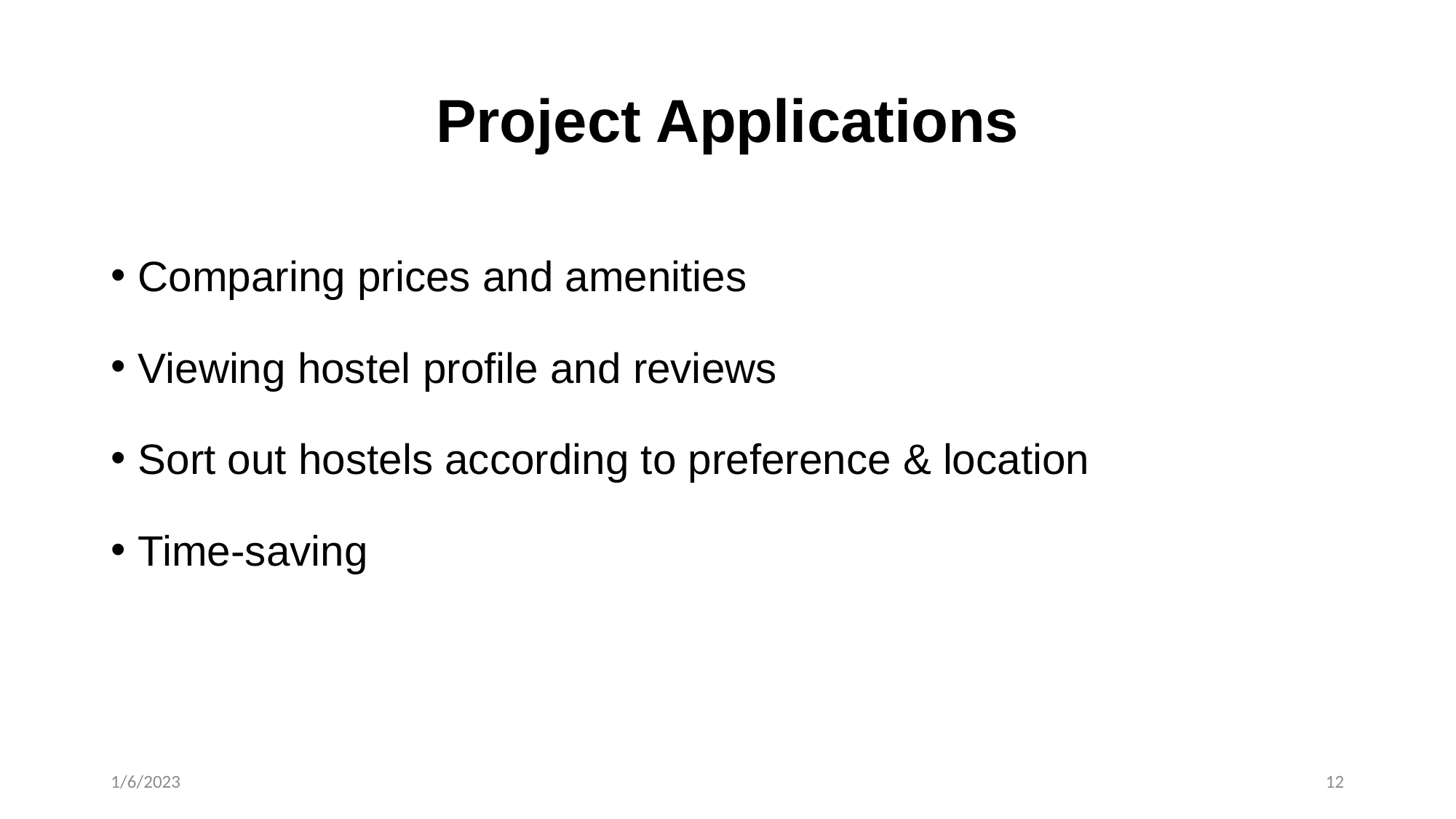

# Project Applications
Comparing prices and amenities
Viewing hostel profile and reviews
Sort out hostels according to preference & location
Time-saving

1/6/2023
12